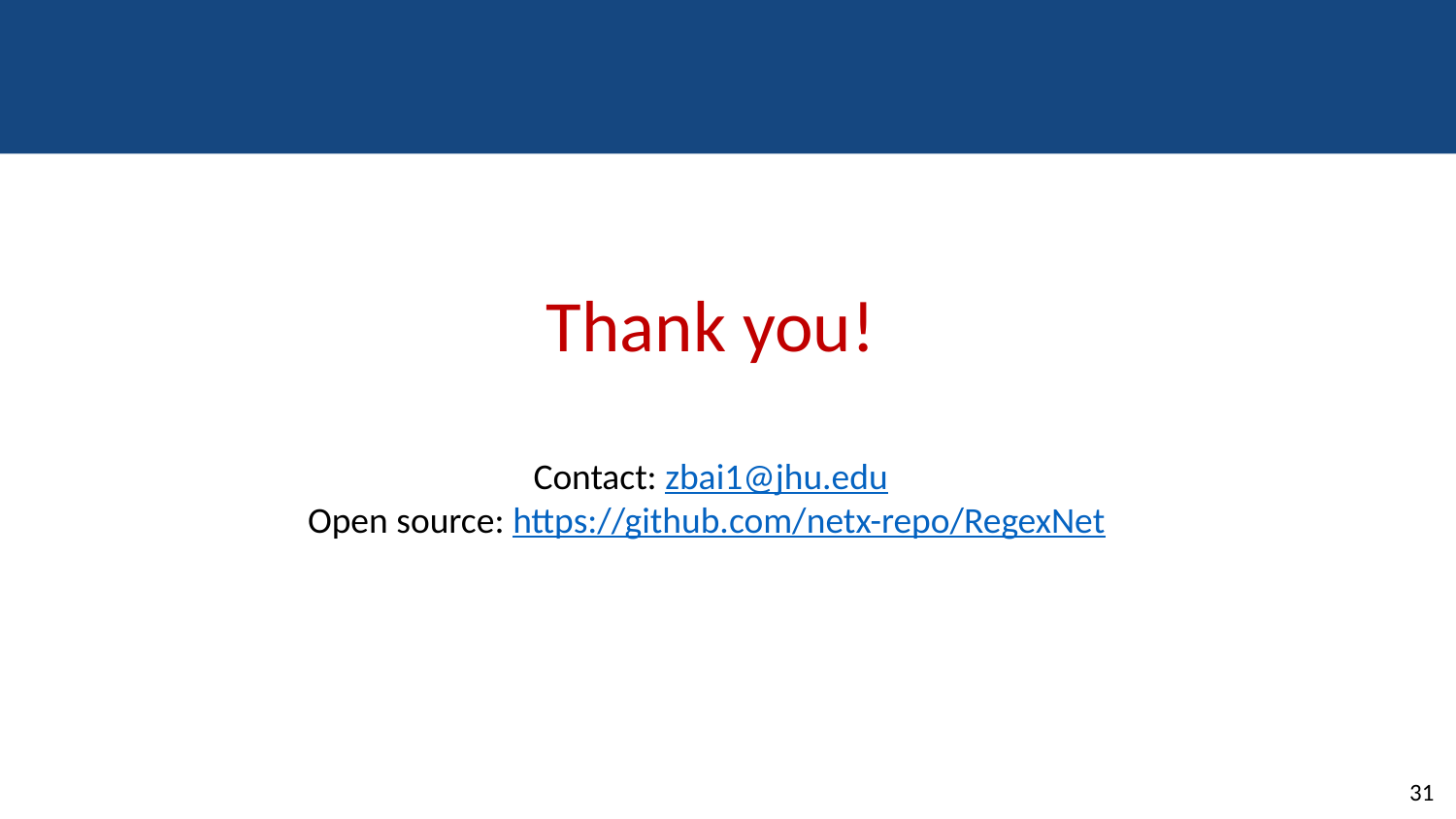

Thank you!

Contact: zbai1@jhu.edu
Open source: https://github.com/netx-repo/RegexNet